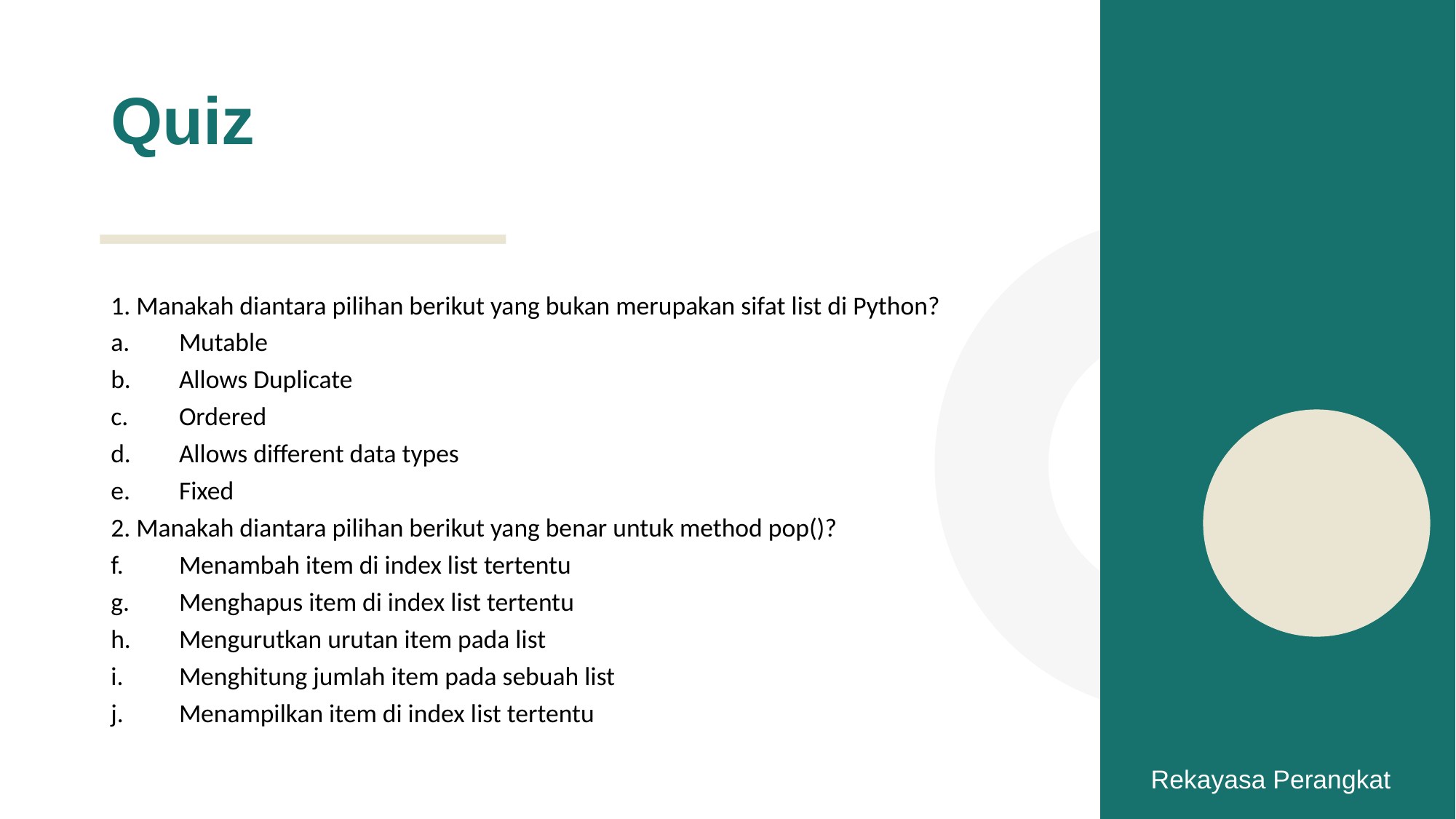

# Quiz
1. Manakah diantara pilihan berikut yang bukan merupakan sifat list di Python?
Mutable
Allows Duplicate
Ordered
Allows different data types
Fixed
2. Manakah diantara pilihan berikut yang benar untuk method pop()?
Menambah item di index list tertentu
Menghapus item di index list tertentu
Mengurutkan urutan item pada list
Menghitung jumlah item pada sebuah list
Menampilkan item di index list tertentu